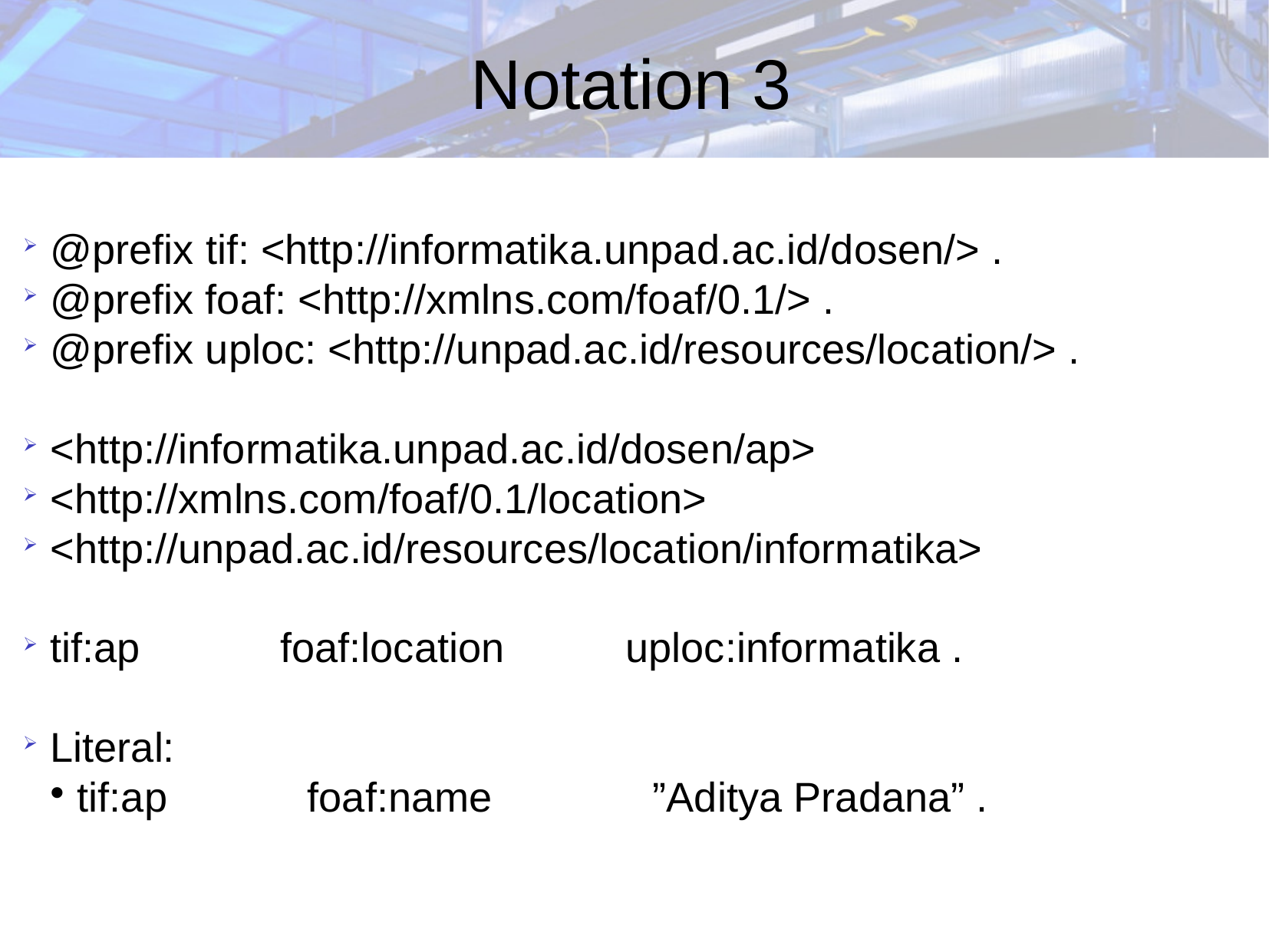

Notation 3
@prefix tif: <http://informatika.unpad.ac.id/dosen/> .
@prefix foaf: <http://xmlns.com/foaf/0.1/> .
@prefix uploc: <http://unpad.ac.id/resources/location/> .

<http://informatika.unpad.ac.id/dosen/ap>
<http://xmlns.com/foaf/0.1/location>
<http://unpad.ac.id/resources/location/informatika>

tif:ap		foaf:location		uploc:informatika .

Literal:
tif:ap		foaf:name		”Aditya Pradana” .